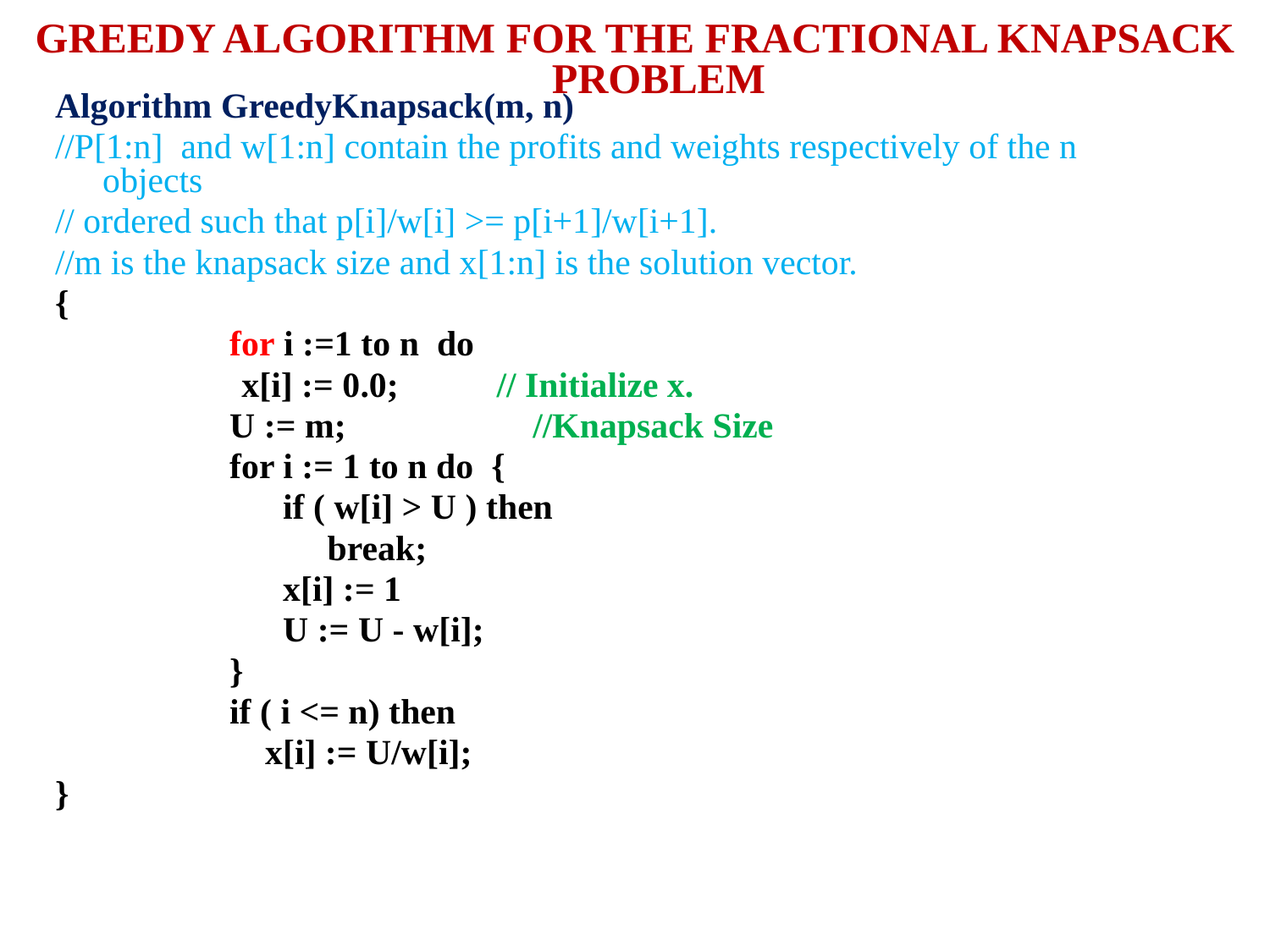

GREEDY ALGORITHM FOR THE FRACTIONAL KNAPSACK PROBLEM
Algorithm GreedyKnapsack(m, n)
//P[1:n]  and w[1:n] contain the profits and weights respectively of the n objects
// ordered such that p[i]/w[i] >= p[i+1]/w[i+1].
//m is the knapsack size and x[1:n] is the solution vector.
{
		for i :=1 to n  do
                     x[i] := 0.0;           // Initialize x.
		U := m;                     //Knapsack Size
		for i := 1 to n do  {
		      if ( w[i] > U ) then
		           break;
		      x[i] := 1
		      U := U - w[i];
		}
		if ( i <= n) then
		    x[i] := U/w[i];
}